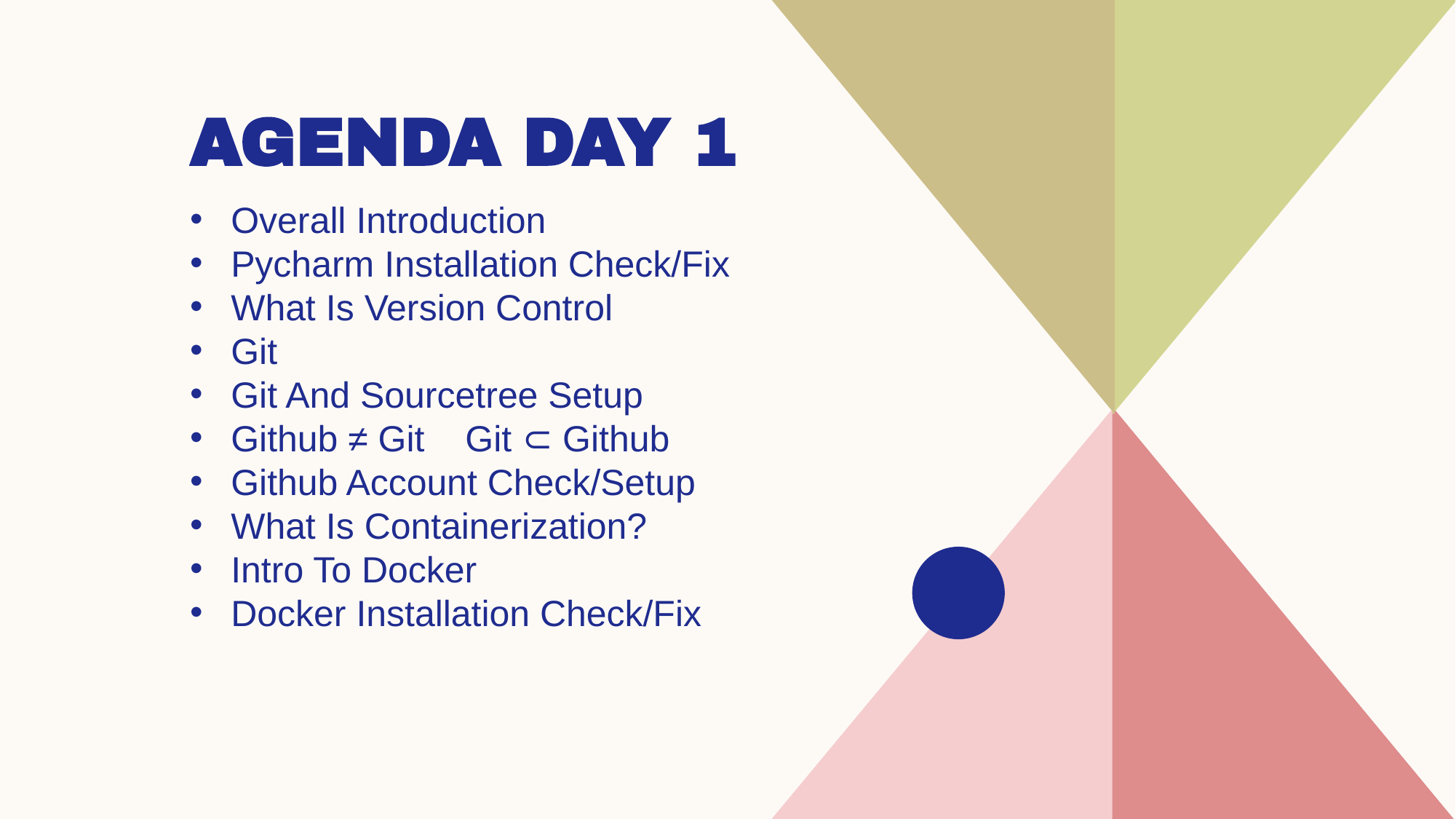

# AGENDA Day 1
Overall Introduction
Pycharm Installation Check/Fix
What Is Version Control
Git
Git And Sourcetree Setup
Github ≠ Git    Git ⊂ Github
Github Account Check/Setup
What Is Containerization?
​Intro To Docker​
Docker Installation Check/Fix